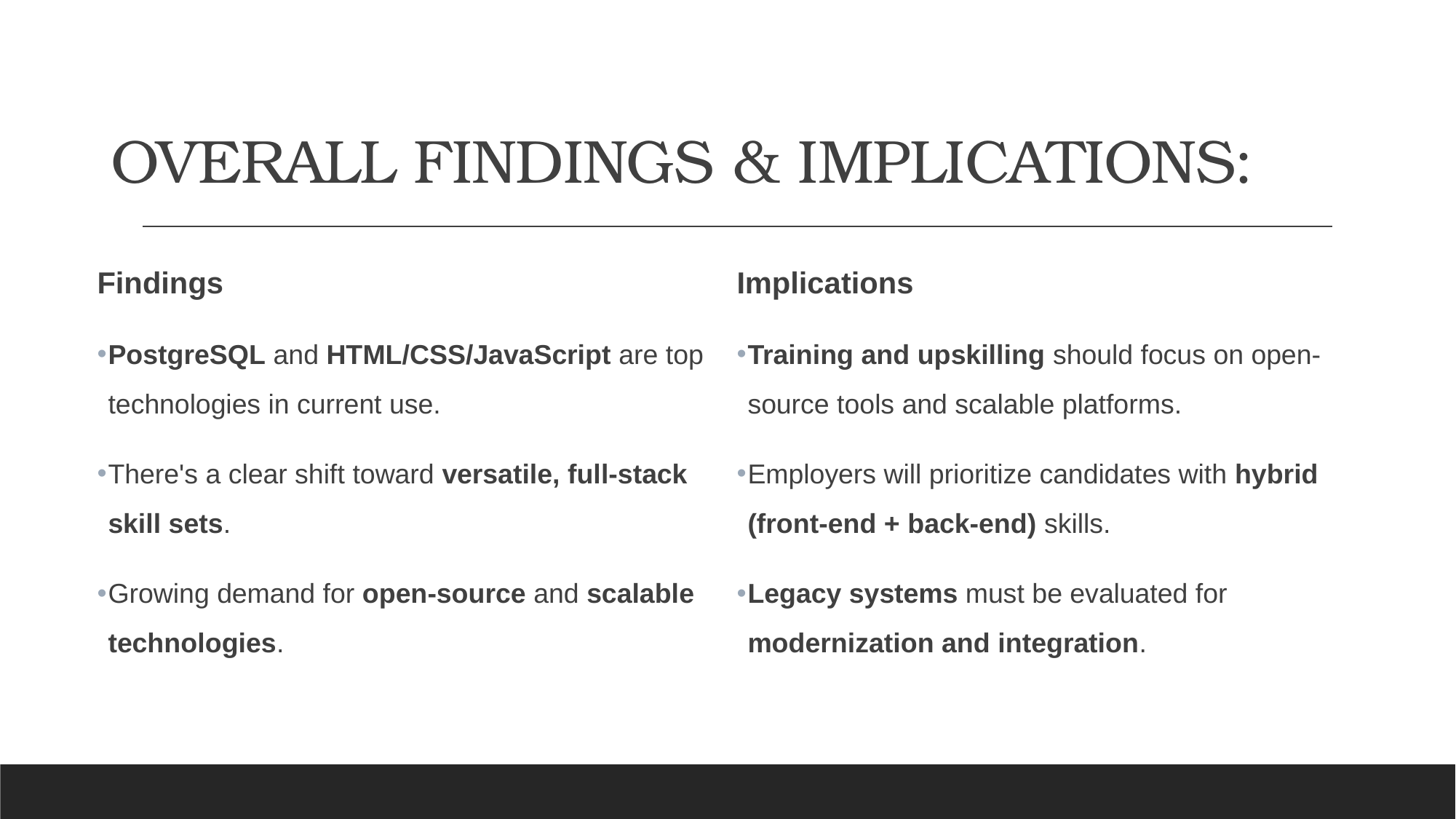

# OVERALL FINDINGS & IMPLICATIONS:
Findings
PostgreSQL and HTML/CSS/JavaScript are top technologies in current use.
There's a clear shift toward versatile, full-stack skill sets.
Growing demand for open-source and scalable technologies.
Implications
Training and upskilling should focus on open-source tools and scalable platforms.
Employers will prioritize candidates with hybrid (front-end + back-end) skills.
Legacy systems must be evaluated for modernization and integration.